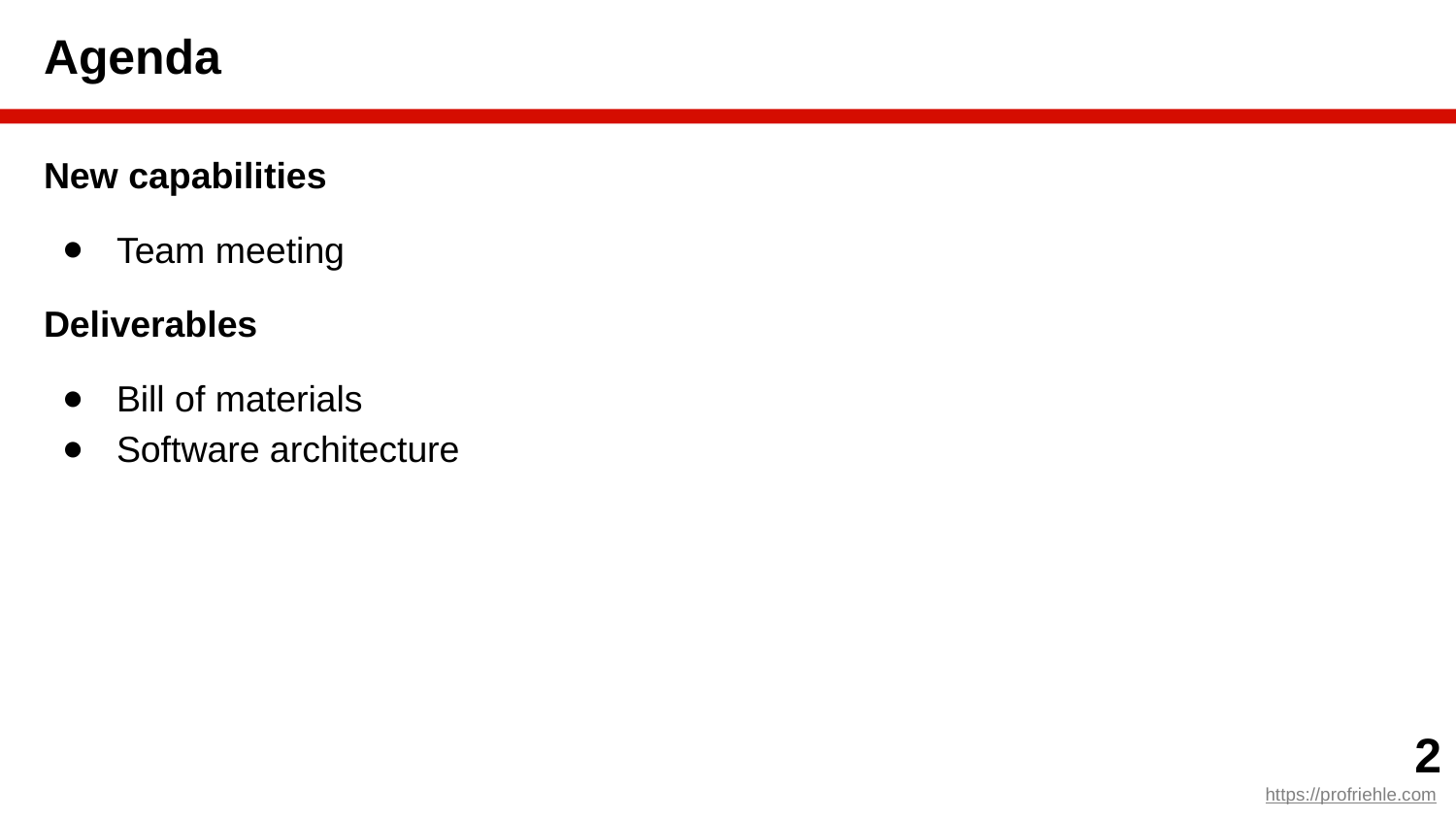

# Agenda
New capabilities
Team meeting
Deliverables
Bill of materials
Software architecture

2
https://profriehle.com